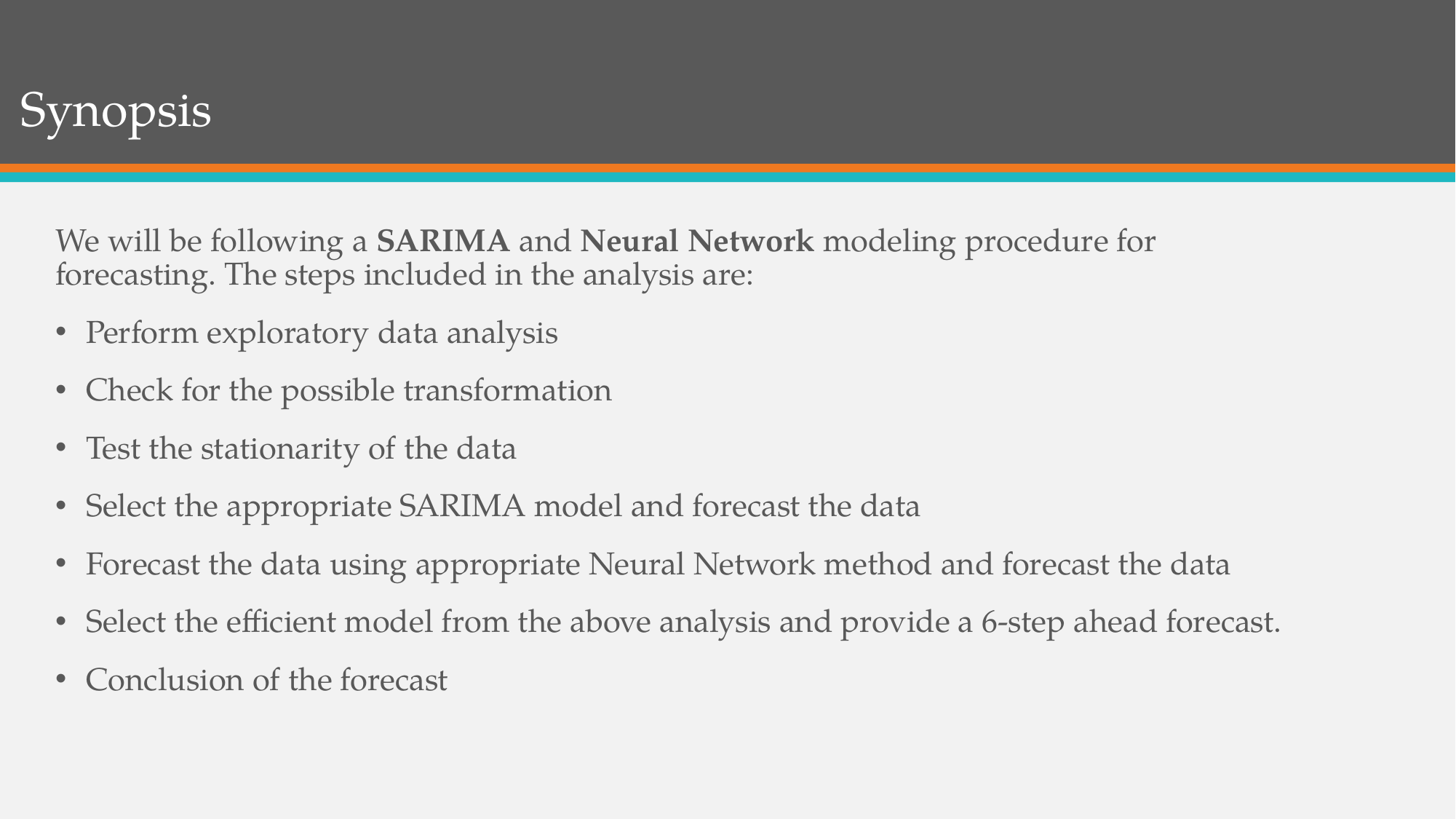

# Synopsis
We will be following a SARIMA and Neural Network modeling procedure for forecasting. The steps included in the analysis are:
Perform exploratory data analysis
Check for the possible transformation
Test the stationarity of the data
Select the appropriate SARIMA model and forecast the data
Forecast the data using appropriate Neural Network method and forecast the data
Select the efficient model from the above analysis and provide a 6-step ahead forecast.
Conclusion of the forecast